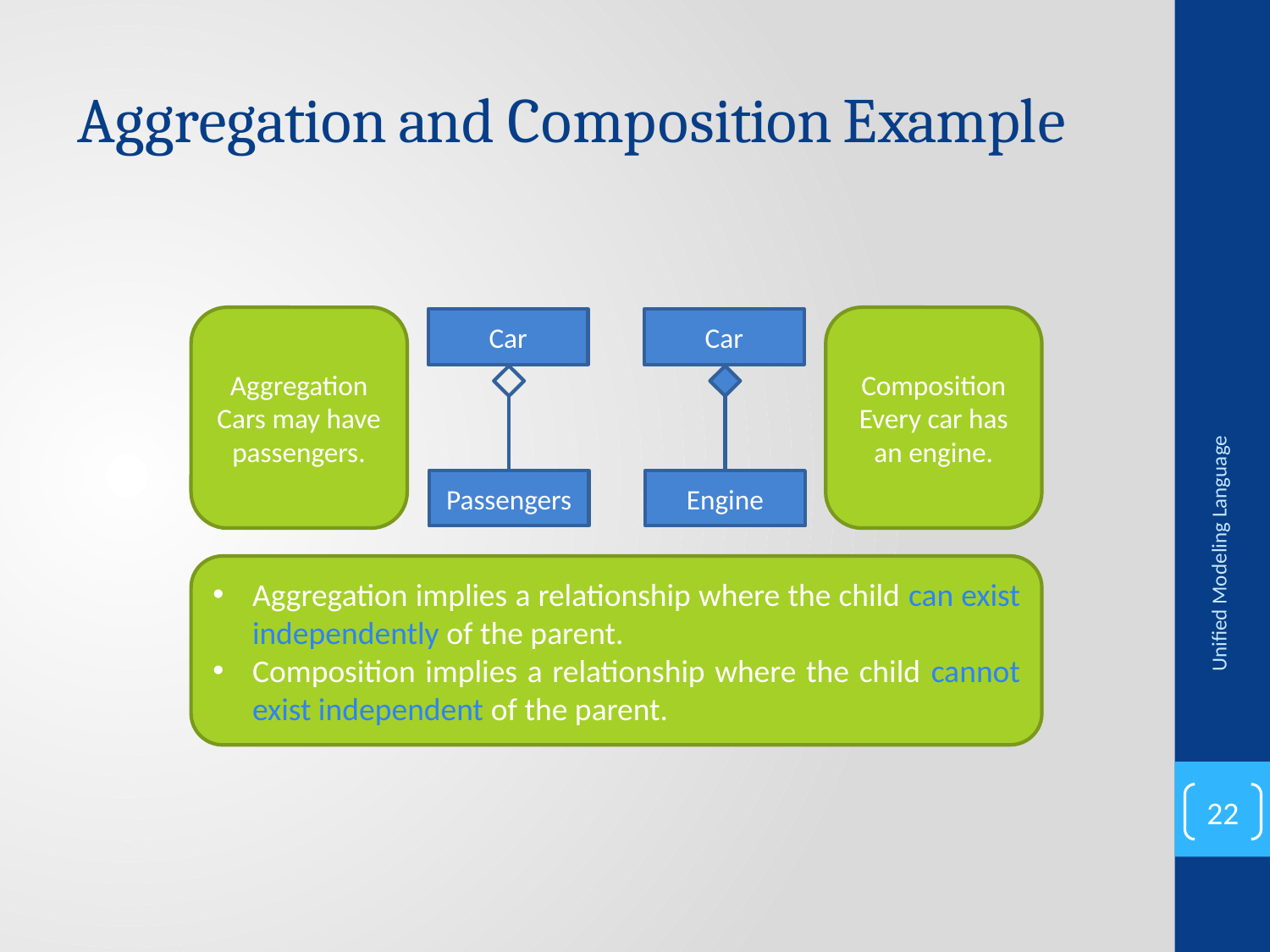

# Aggregation and Composition Example
Aggregation
Cars may have passengers.
Composition
Every car has an engine.
Car

Passengers
Car

Engine
Aggregation implies a relationship where the child can exist independently of the parent.
Composition implies a relationship where the child cannot exist independent of the parent.
Unified Modeling Language
22